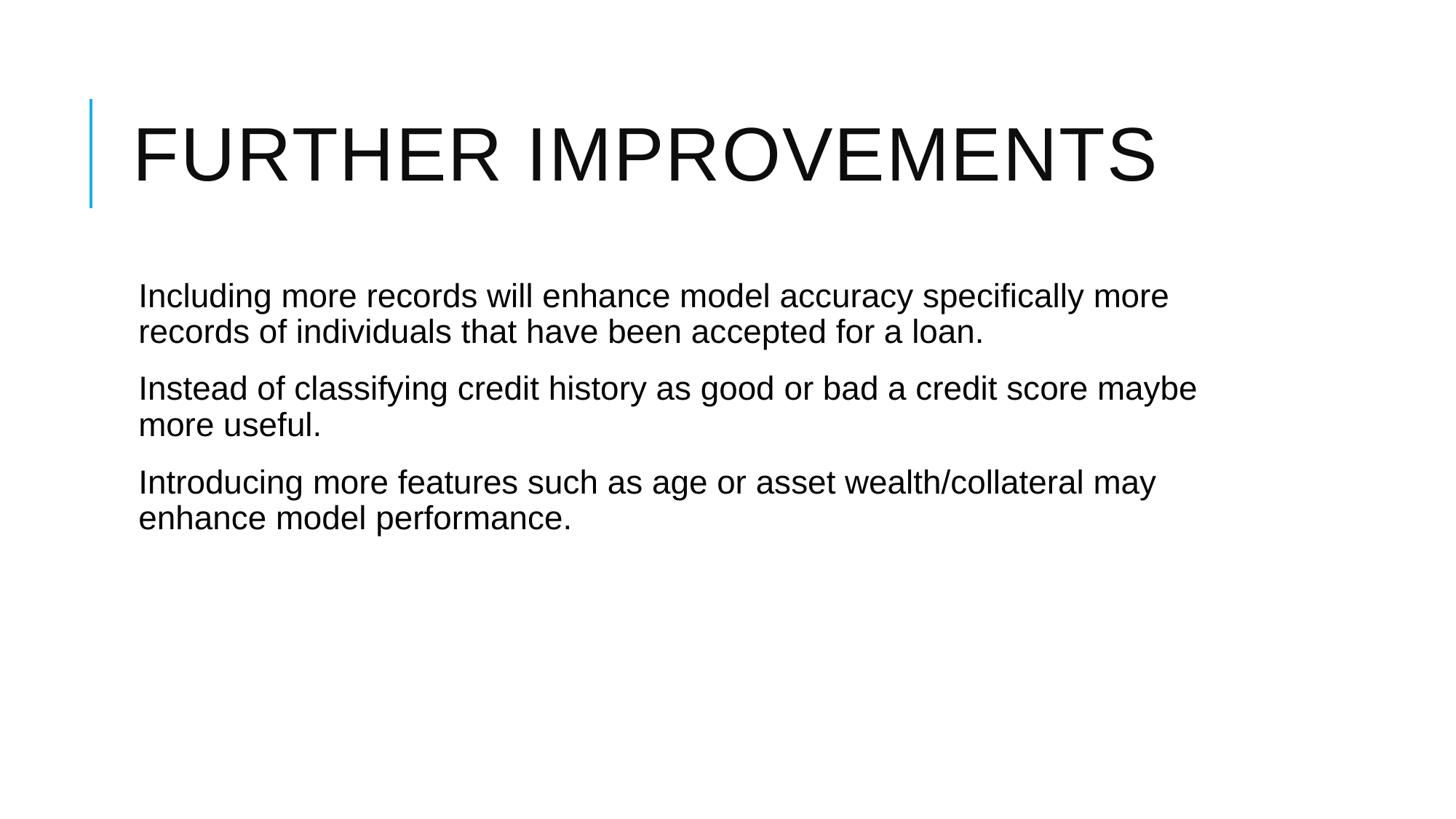

# Further Improvements
Including more records will enhance model accuracy specifically more records of individuals that have been accepted for a loan.
Instead of classifying credit history as good or bad a credit score maybe more useful.
Introducing more features such as age or asset wealth/collateral may enhance model performance.